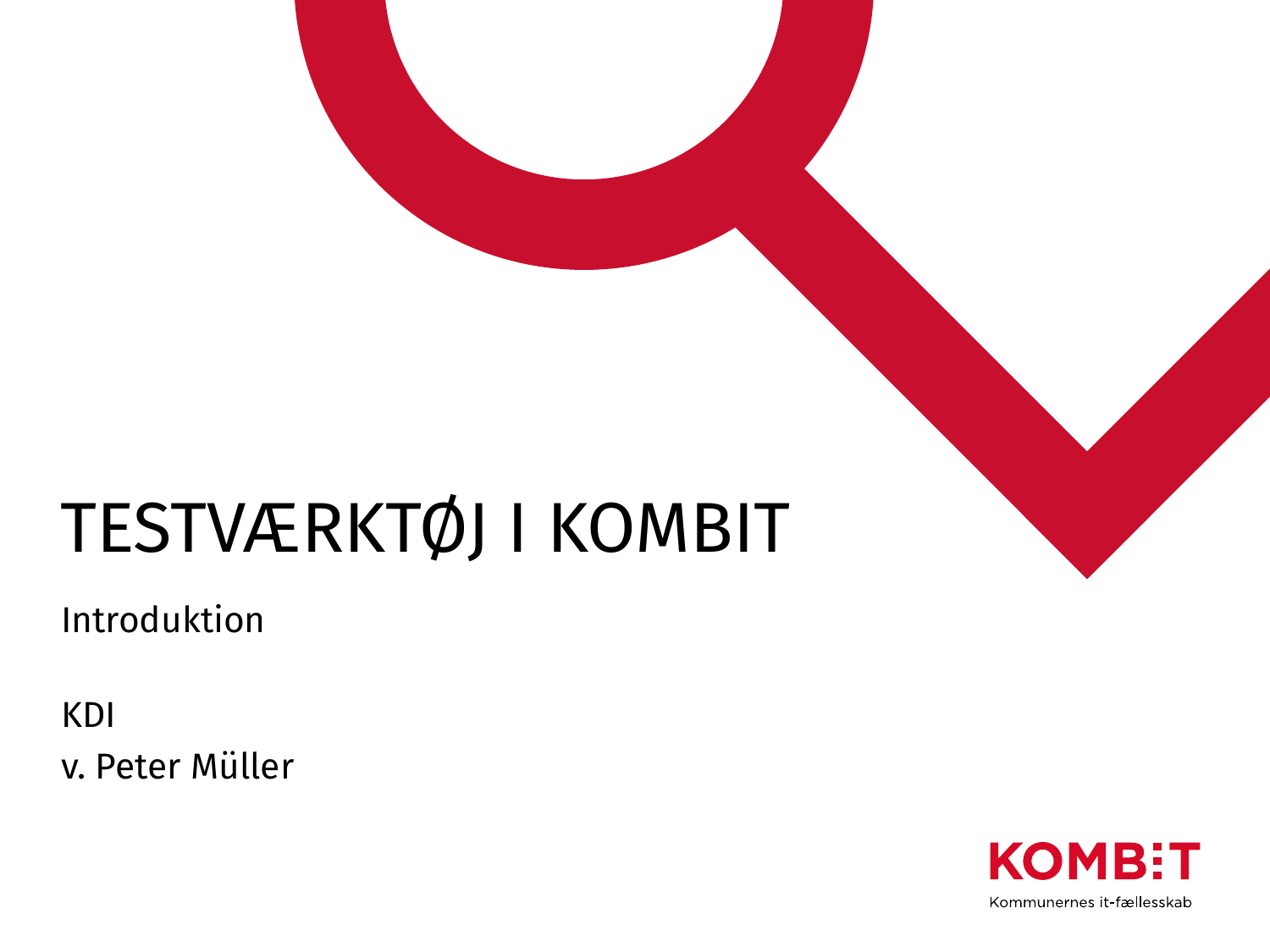

# TeSTværktøj i KOMBIT
Introduktion
KDI
v. Peter Müller